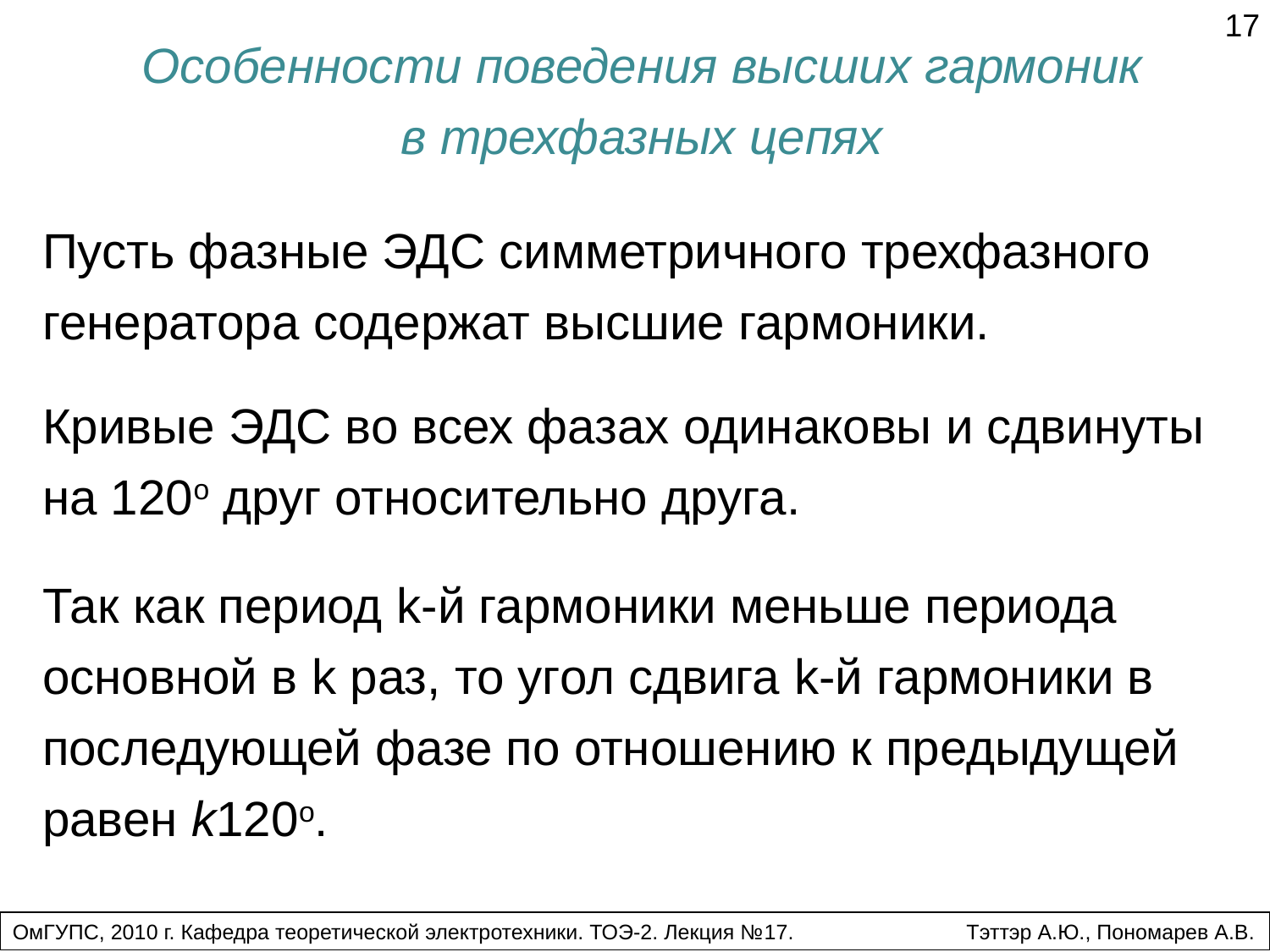

17
Особенности поведения высших гармоник
в трехфазных цепях
Пусть фазные ЭДС симметричного трехфазного генератора содержат высшие гармоники.
Кривые ЭДС во всех фазах одинаковы и сдвинуты на 120о друг относительно друга.
Так как период k-й гармоники меньше периода основной в k раз, то угол сдвига k-й гармоники в последующей фазе по отношению к предыдущей равен k120o.
ОмГУПС, 2010 г. Кафедра теоретической электротехники. ТОЭ-2. Лекция №17.	           Тэттэр А.Ю., Пономарев А.В.